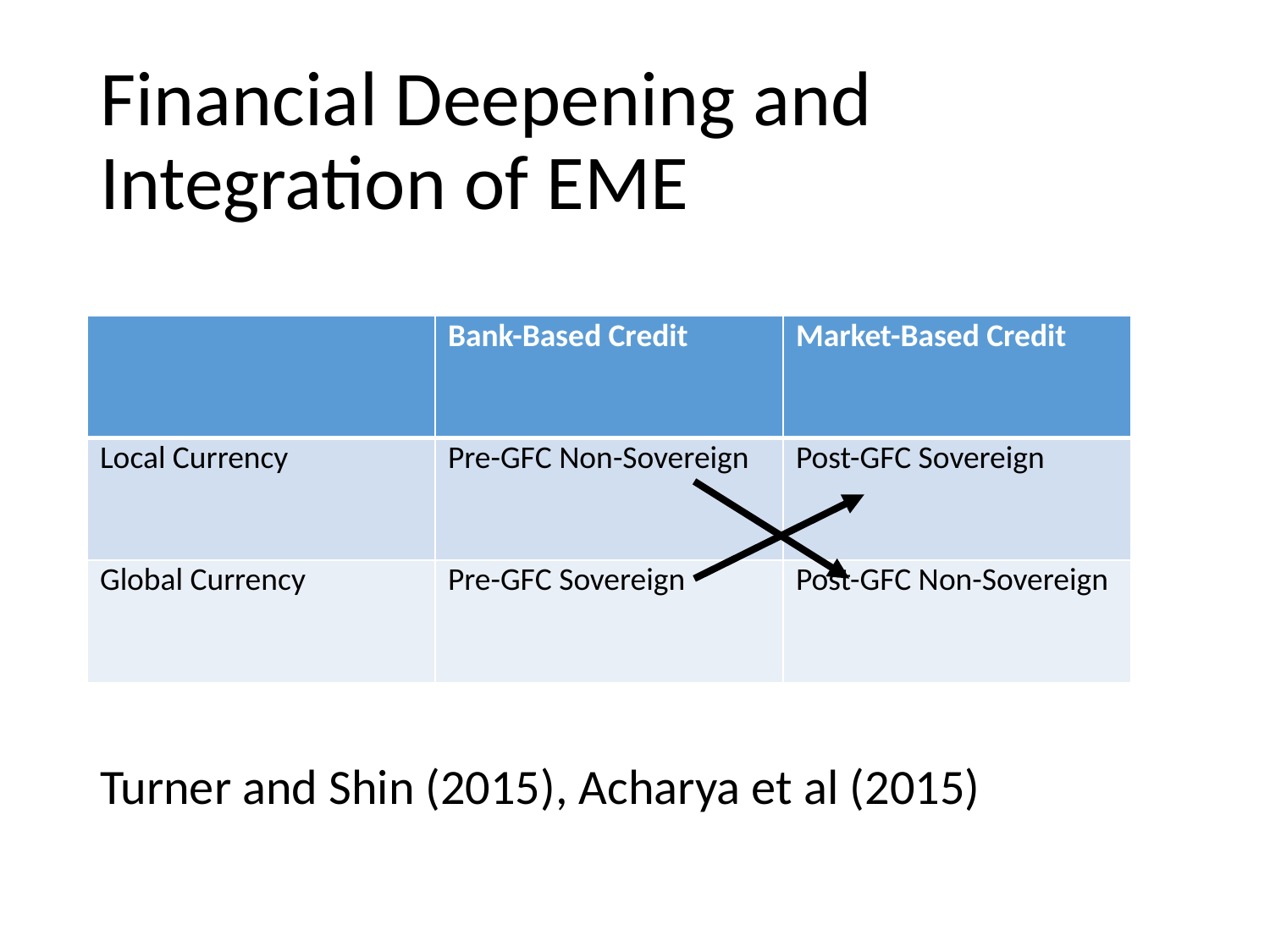

# Financial Deepening and Integration of EME

Turner and Shin (2015), Acharya et al (2015)

|  | Bank-Based Credit | Market-Based Credit |
| --- | --- | --- |
| Local Currency | Pre-GFC Non-Sovereign | Post-GFC Sovereign |
| Global Currency | Pre-GFC Sovereign | Post-GFC Non-Sovereign |